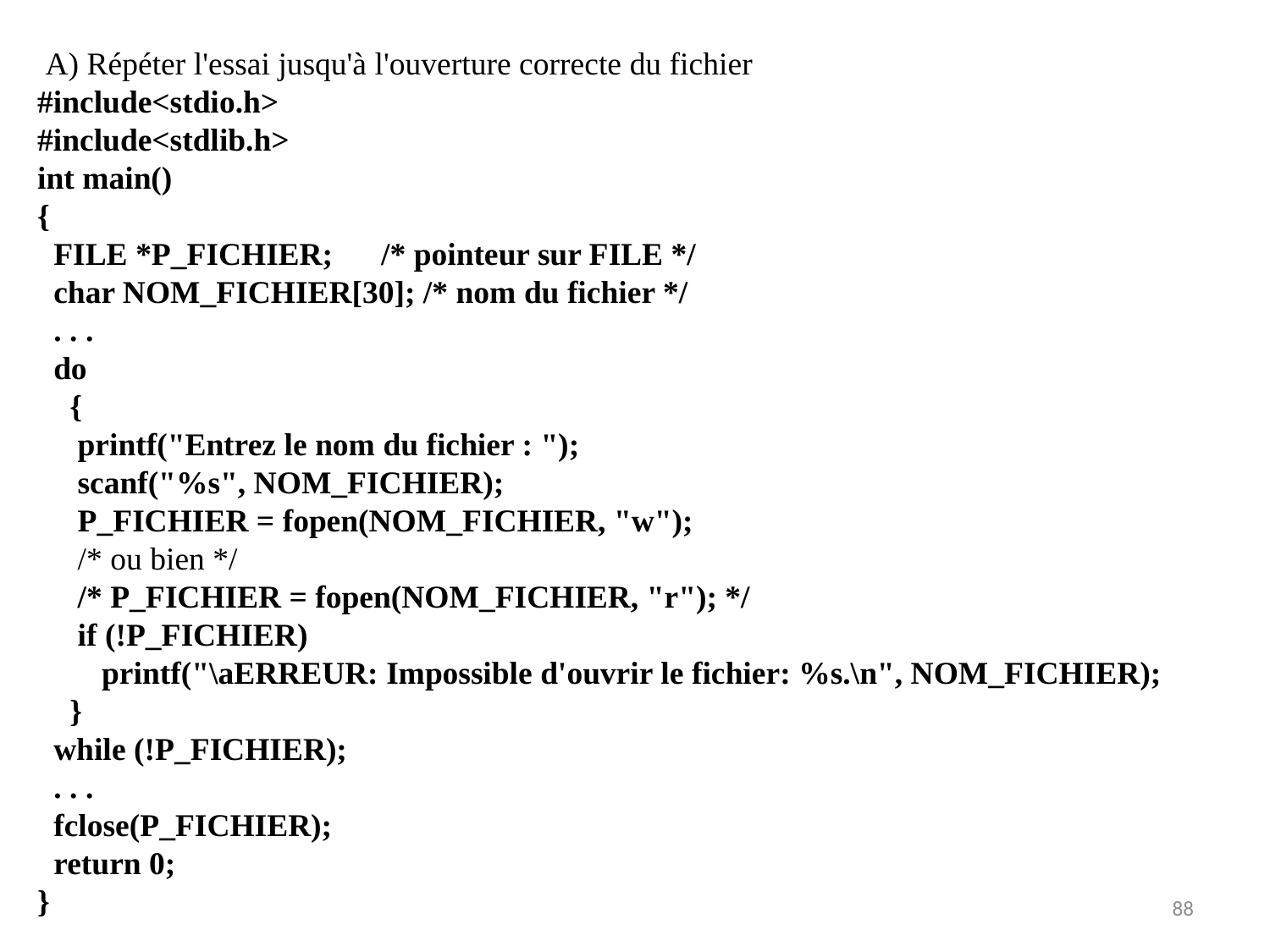

A) Répéter l'essai jusqu'à l'ouverture correcte du fichier
#include<stdio.h>
#include<stdlib.h>
int main()
{
  FILE *P_FICHIER;      /* pointeur sur FILE */
  char NOM_FICHIER[30]; /* nom du fichier */
  . . .
  do
    {
     printf("Entrez le nom du fichier : ");
     scanf("%s", NOM_FICHIER);
     P_FICHIER = fopen(NOM_FICHIER, "w");
     /* ou bien */
     /* P_FICHIER = fopen(NOM_FICHIER, "r"); */
     if (!P_FICHIER)
        printf("\aERREUR: Impossible d'ouvrir le fichier: %s.\n", NOM_FICHIER);
    }
  while (!P_FICHIER);
  . . .
  fclose(P_FICHIER);
  return 0;
}
88